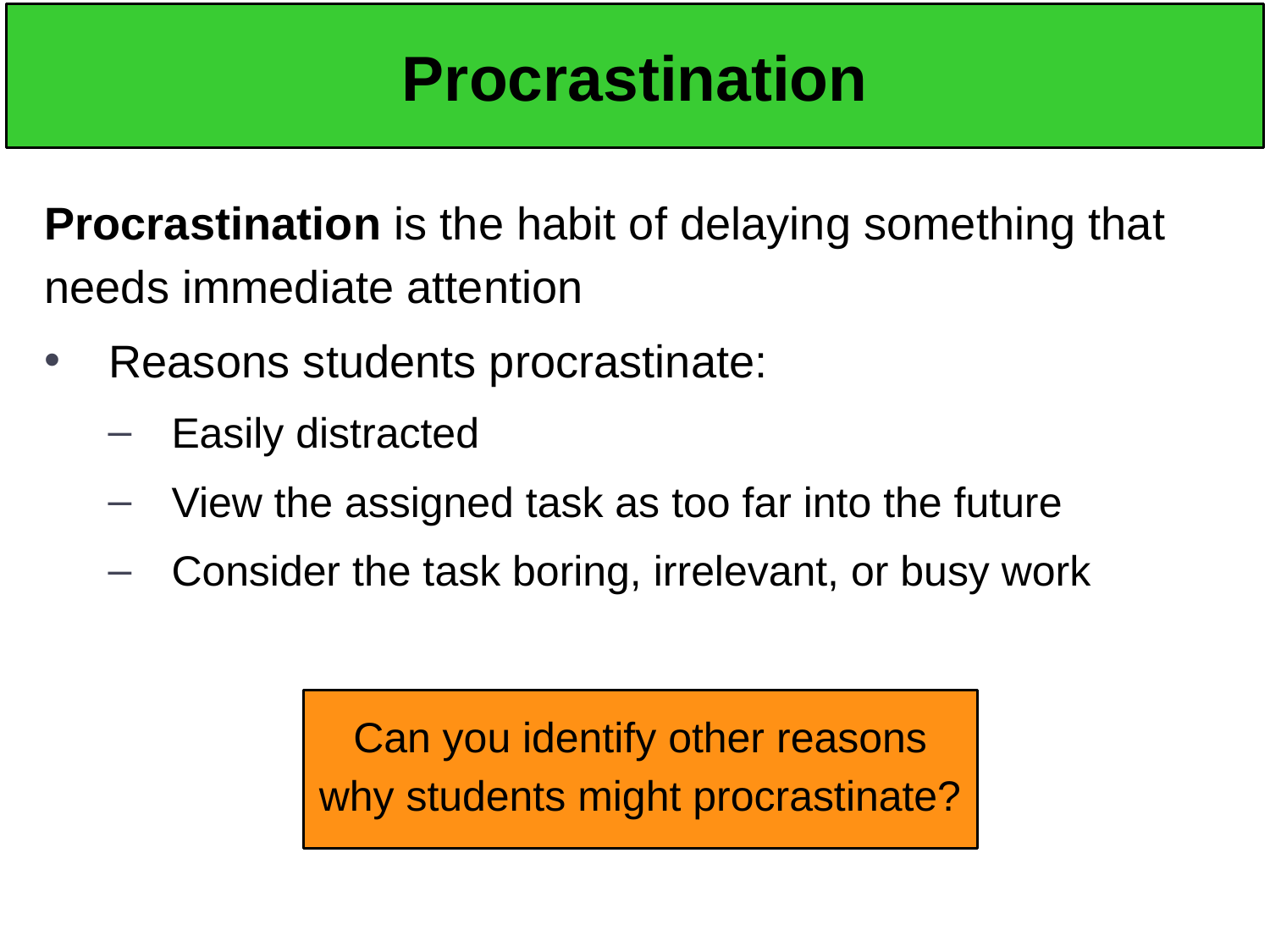

# Procrastination
Procrastination is the habit of delaying something that needs immediate attention
Reasons students procrastinate:
Easily distracted
View the assigned task as too far into the future
Consider the task boring, irrelevant, or busy work

Can you identify other reasons why students might procrastinate?